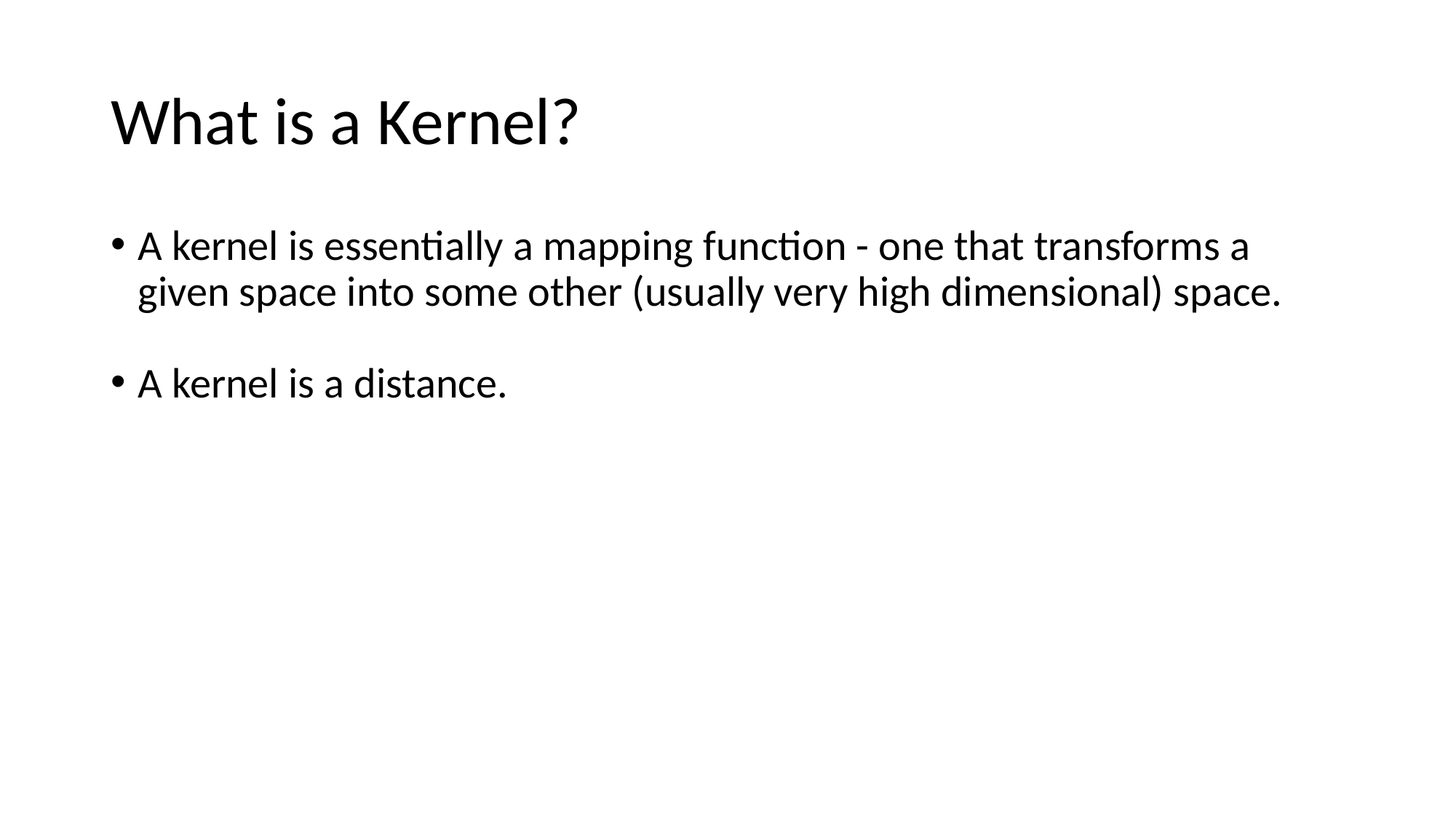

What is a Kernel?
A kernel is essentially a mapping function - one that transforms a given space into some other (usually very high dimensional) space.

A kernel is a distance.